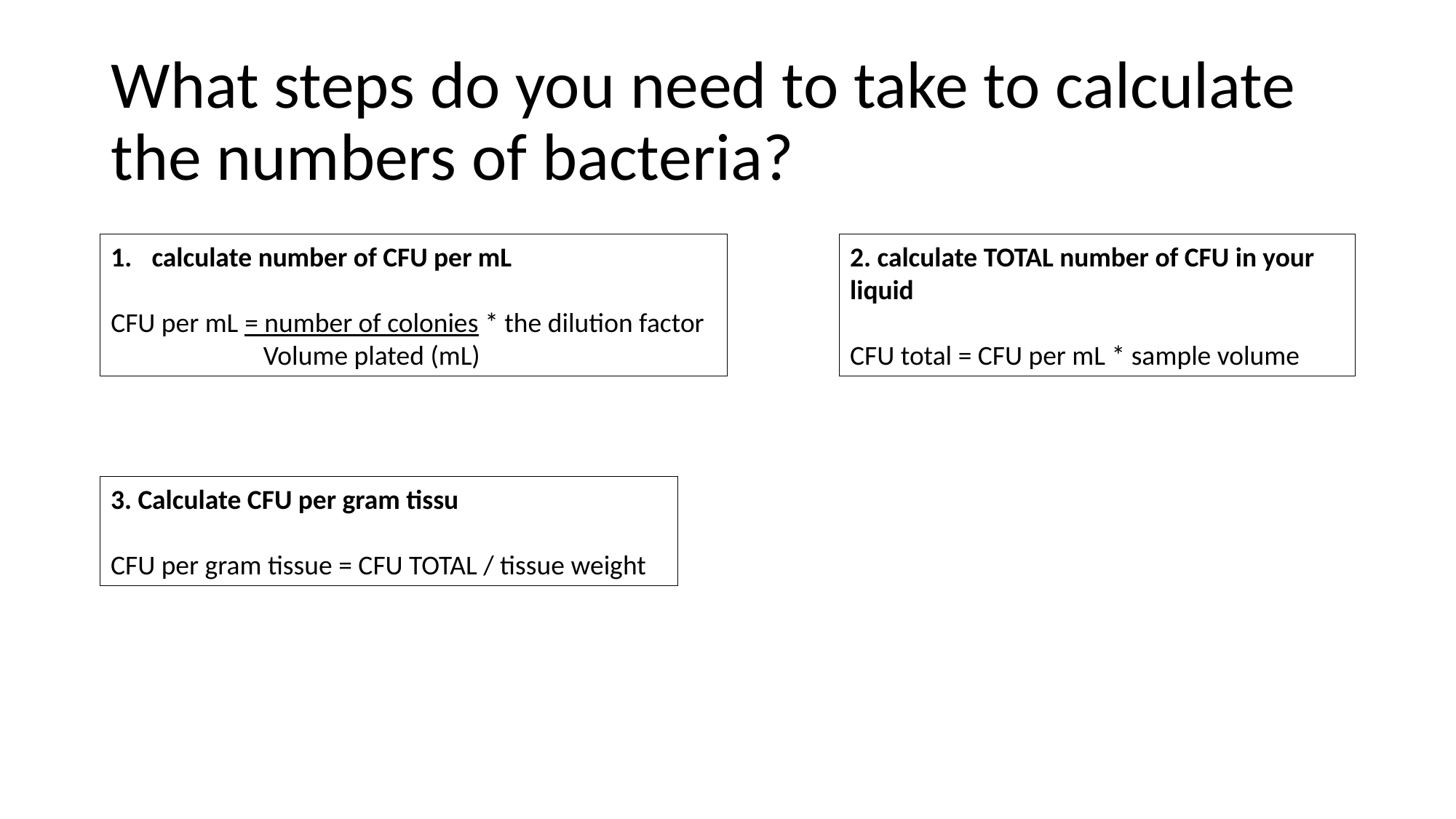

# What steps do you need to take to calculate the numbers of bacteria?
2. calculate TOTAL number of CFU in your liquid

CFU total = CFU per mL * sample volume
calculate number of CFU per mL

CFU per mL = number of colonies * the dilution factor
	       Volume plated (mL)
3. Calculate CFU per gram tissu

CFU per gram tissue = CFU TOTAL / tissue weight